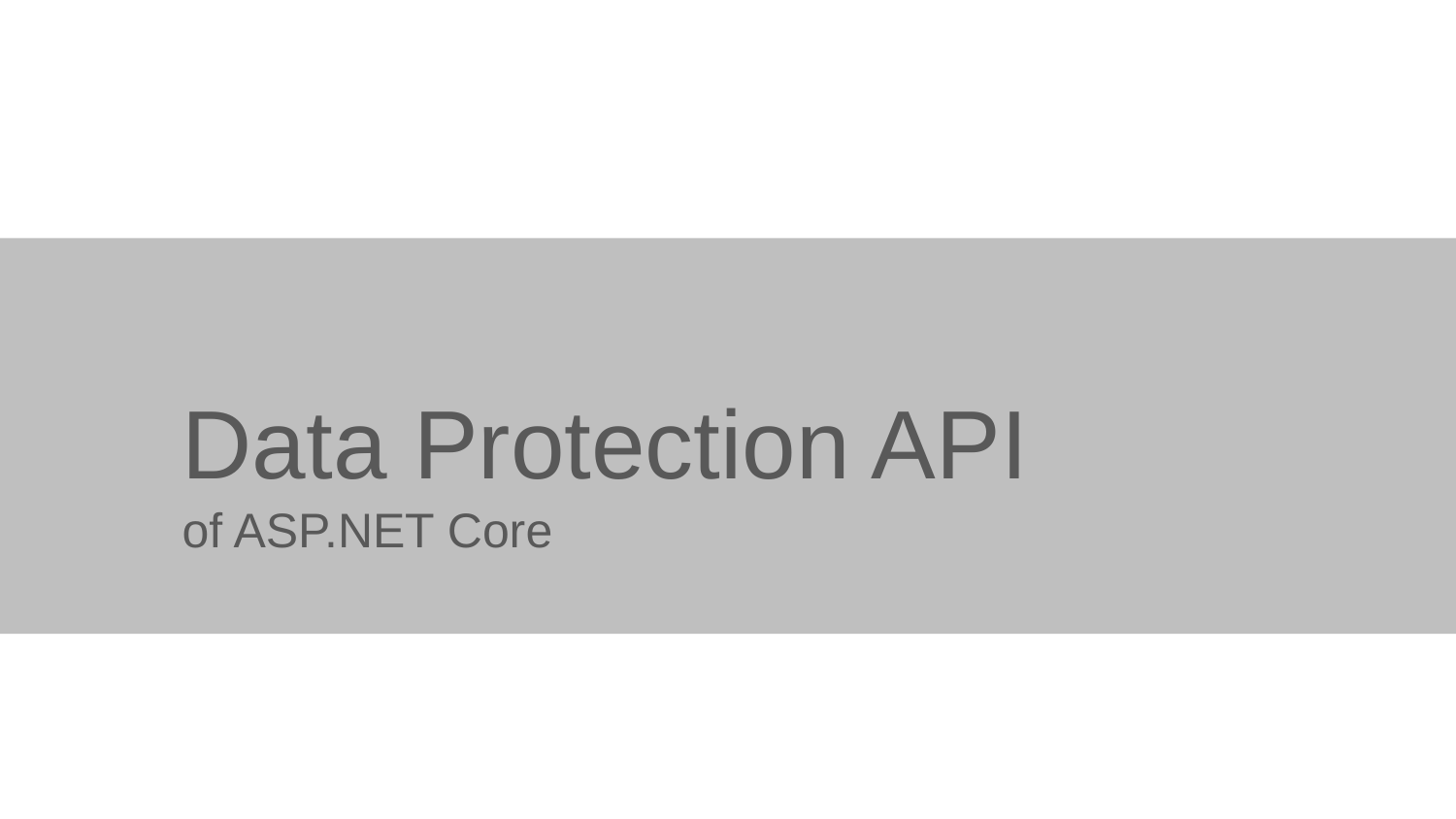

# Data Protection API
of ASP.NET Core